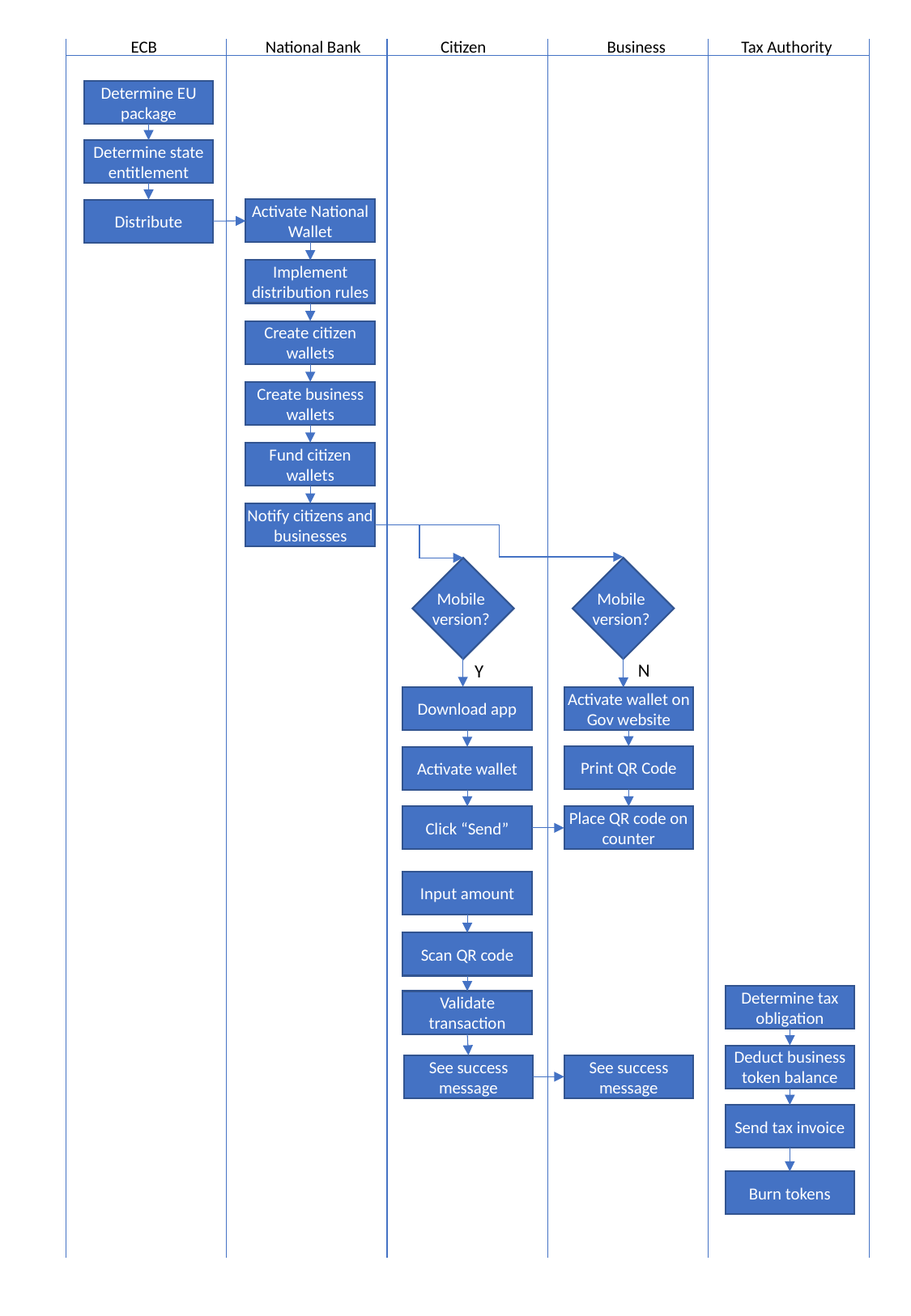

ECB
Tax Authority
National Bank
Citizen
Business
Determine EU package
Determine state entitlement
Activate National Wallet
Distribute
Implement distribution rules
Create citizen wallets
Create business wallets
Fund citizen wallets
Notify citizens and businesses

Mobile
version?
Mobile
version?
N
Y
Download app
Activate wallet on Gov website
Print QR Code
Activate wallet
Click “Send”
Place QR code on counter
Input amount
Scan QR code
Determine tax obligation
Validate transaction
Deduct business token balance
See success message
See success message
Send tax invoice
Burn tokens